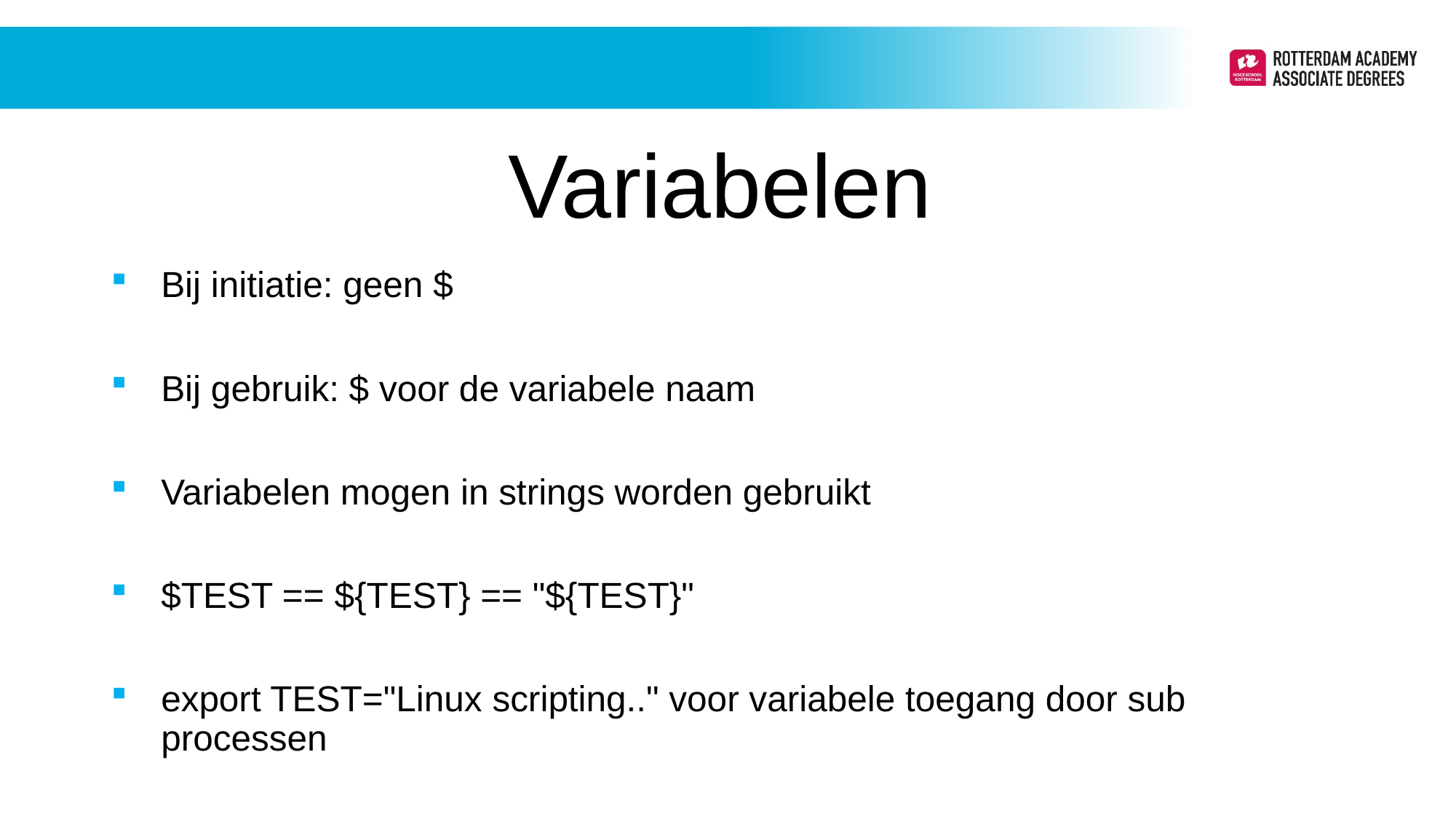

Variabelen
Bij initiatie: geen $

Bij gebruik: $ voor de variabele naam

Variabelen mogen in strings worden gebruikt

$TEST == ${TEST} == "${TEST}"

export TEST="Linux scripting.." voor variabele toegang door sub processen

Periode 1
Periode 1